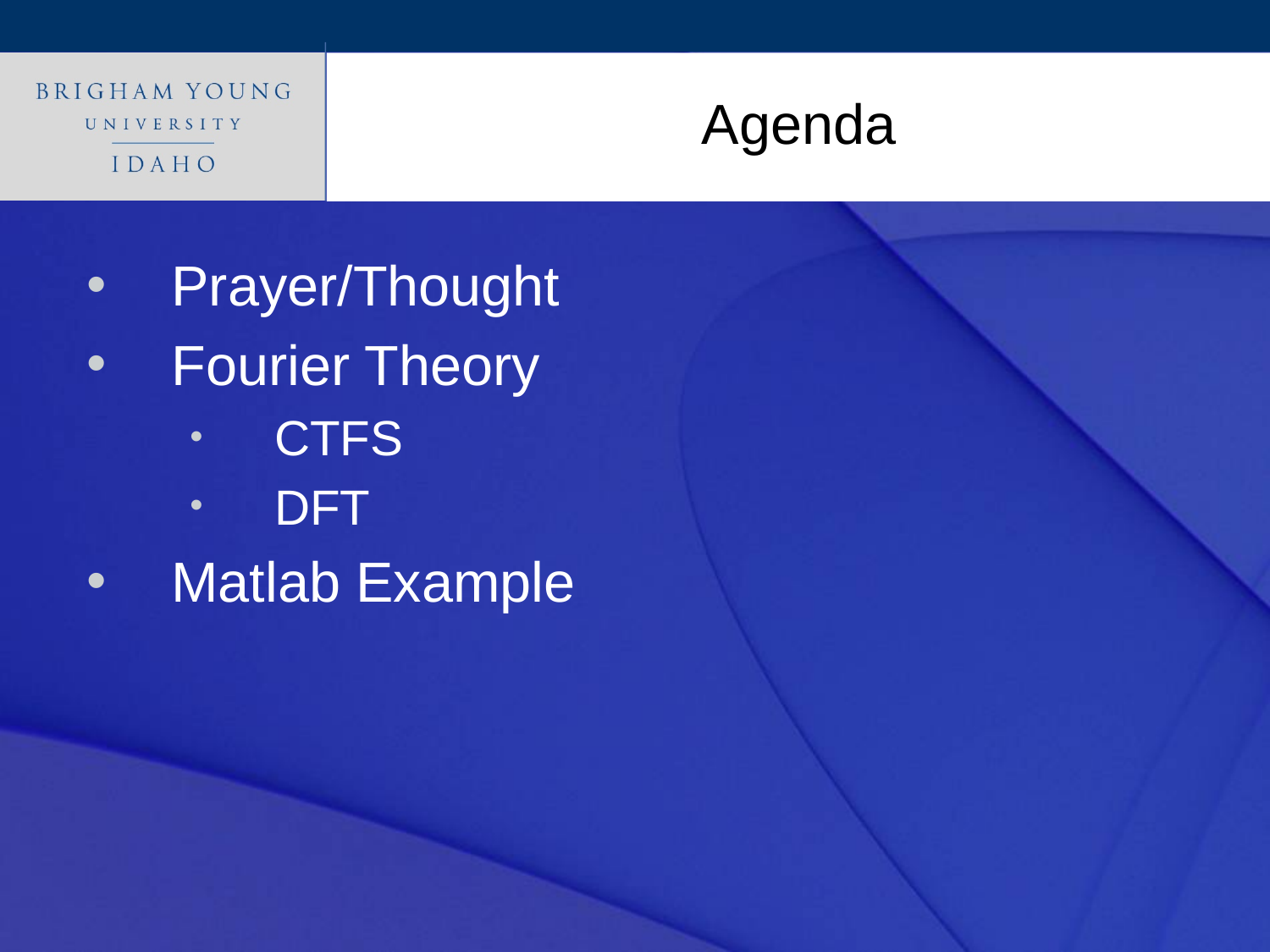

# Agenda
Prayer/Thought
Fourier Theory
CTFS
DFT
Matlab Example